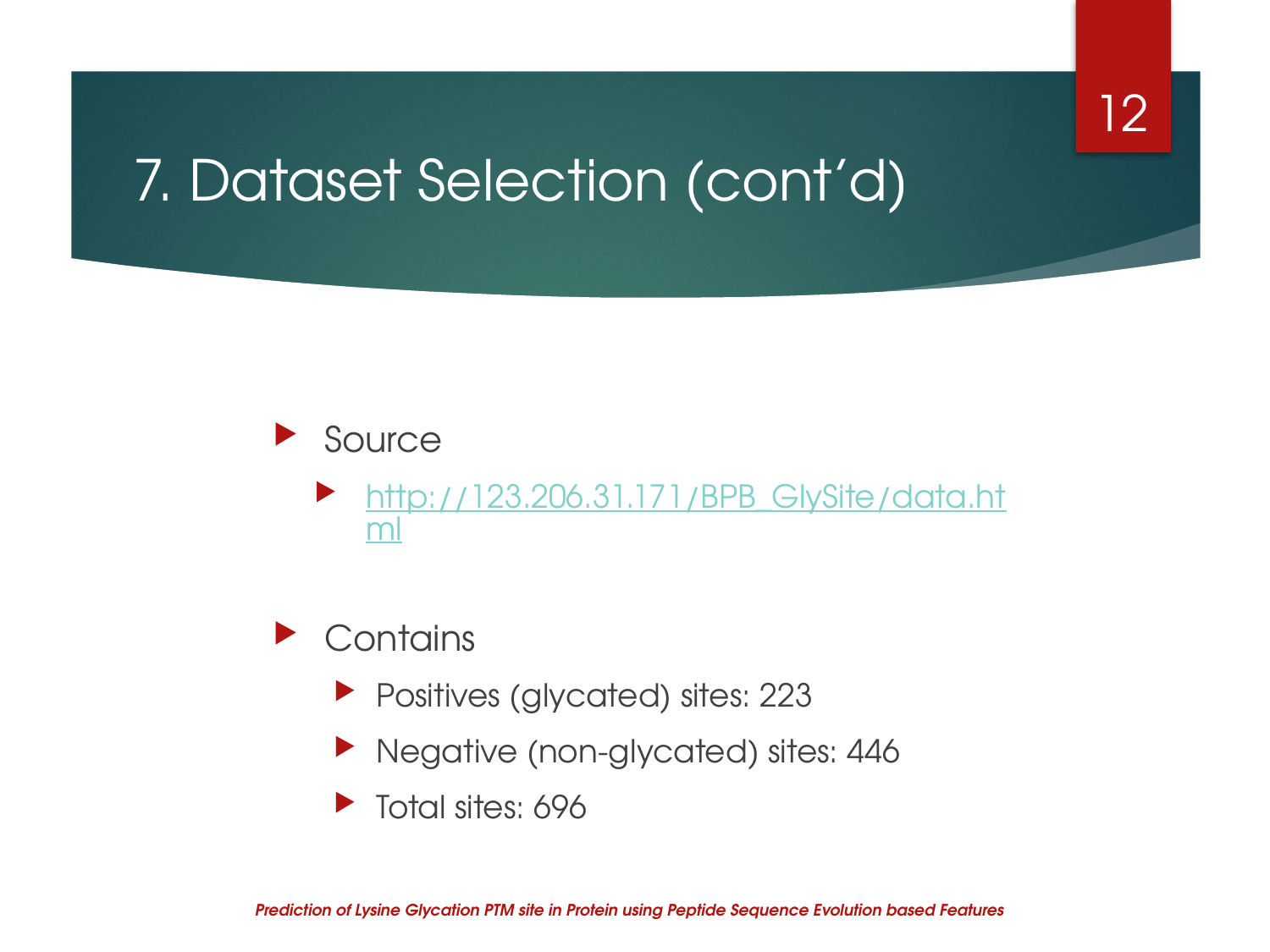

12
# 7. Dataset Selection (cont’d)
Source
http://123.206.31.171/BPB_GlySite/data.html

Contains
Positives (glycated) sites: 223
Negative (non-glycated) sites: 446
Total sites: 696

Prediction of Lysine Glycation PTM site in Protein using Peptide Sequence Evolution based Features